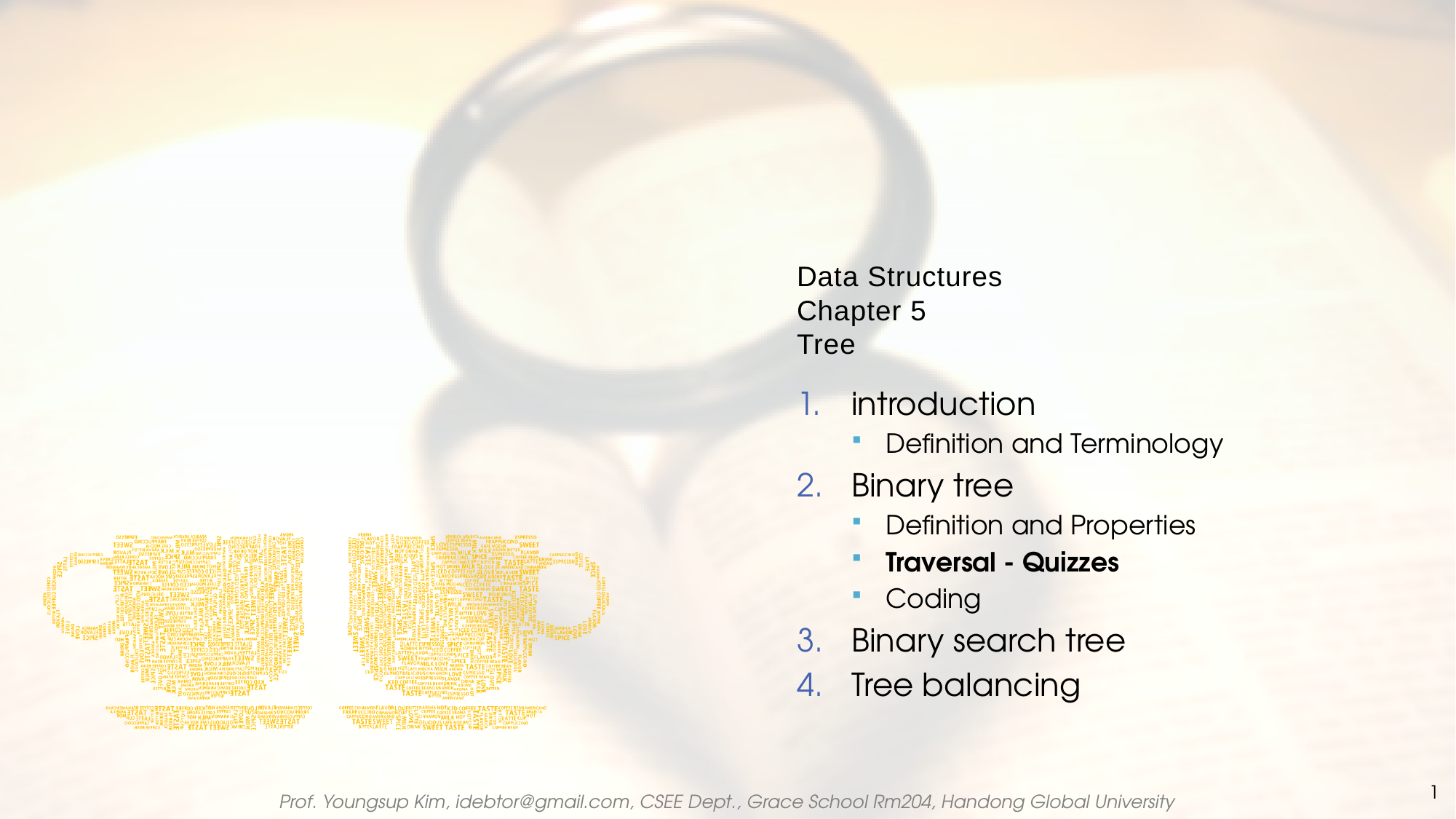

# Data Structures Chapter 5 Tree
introduction
Definition and Terminology
Binary tree
Definition and Properties
Traversal - Quizzes
Coding
Binary search tree
Tree balancing
1